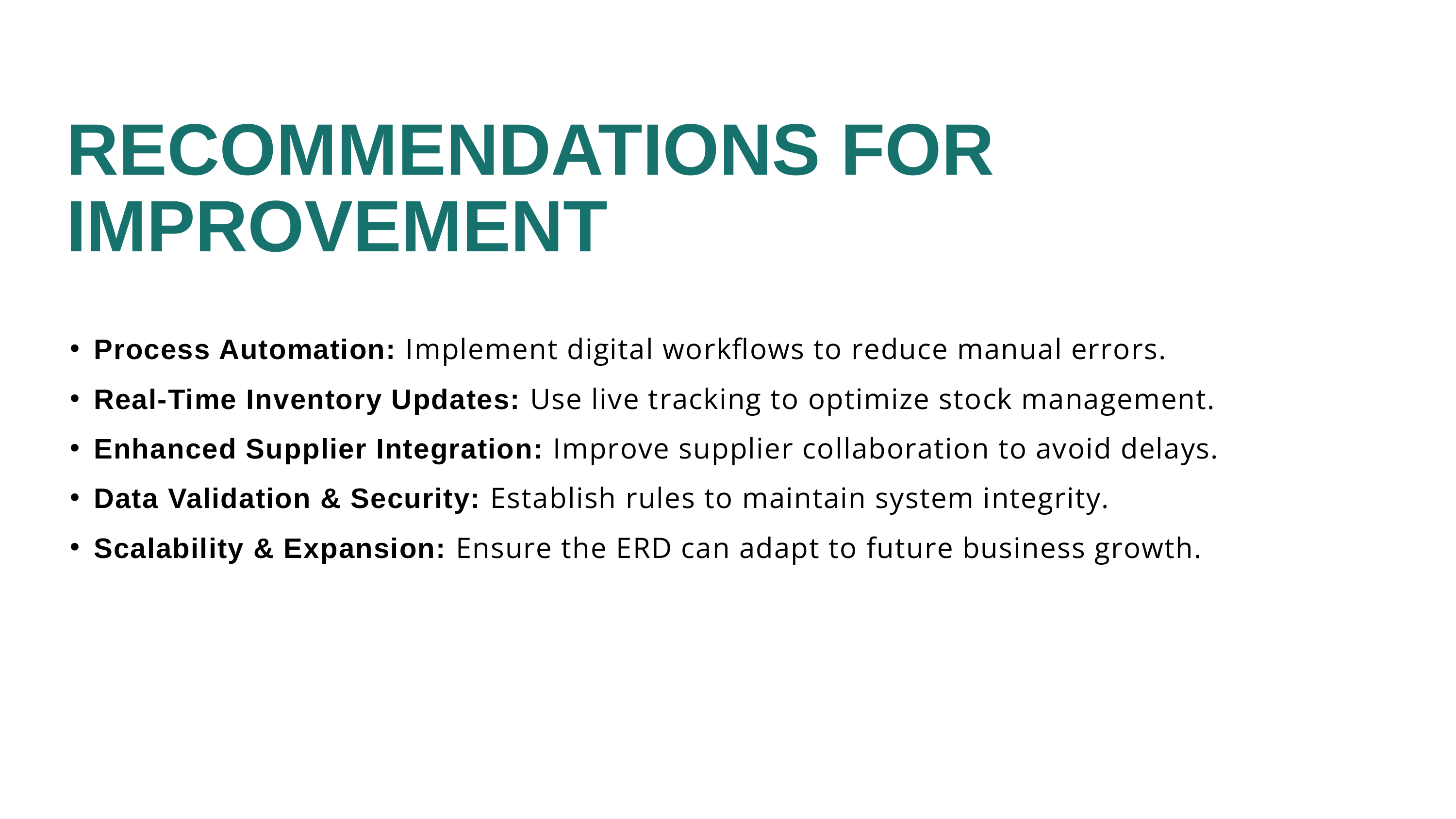

RECOMMENDATIONS FOR IMPROVEMENT
Process Automation: Implement digital workflows to reduce manual errors.
Real-Time Inventory Updates: Use live tracking to optimize stock management.
Enhanced Supplier Integration: Improve supplier collaboration to avoid delays.
Data Validation & Security: Establish rules to maintain system integrity.
Scalability & Expansion: Ensure the ERD can adapt to future business growth.